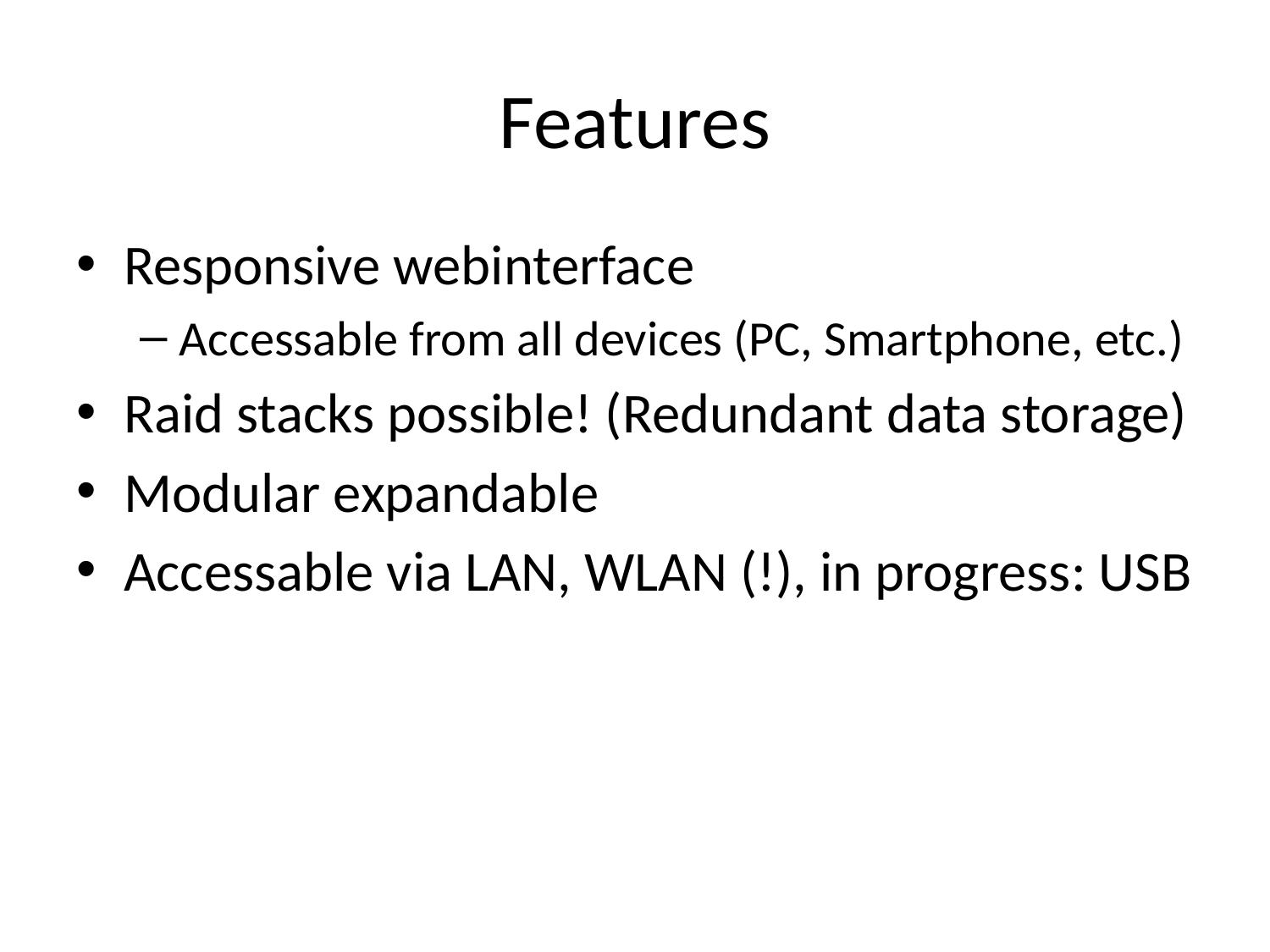

# Features
Responsive webinterface
Accessable from all devices (PC, Smartphone, etc.)
Raid stacks possible! (Redundant data storage)
Modular expandable
Accessable via LAN, WLAN (!), in progress: USB